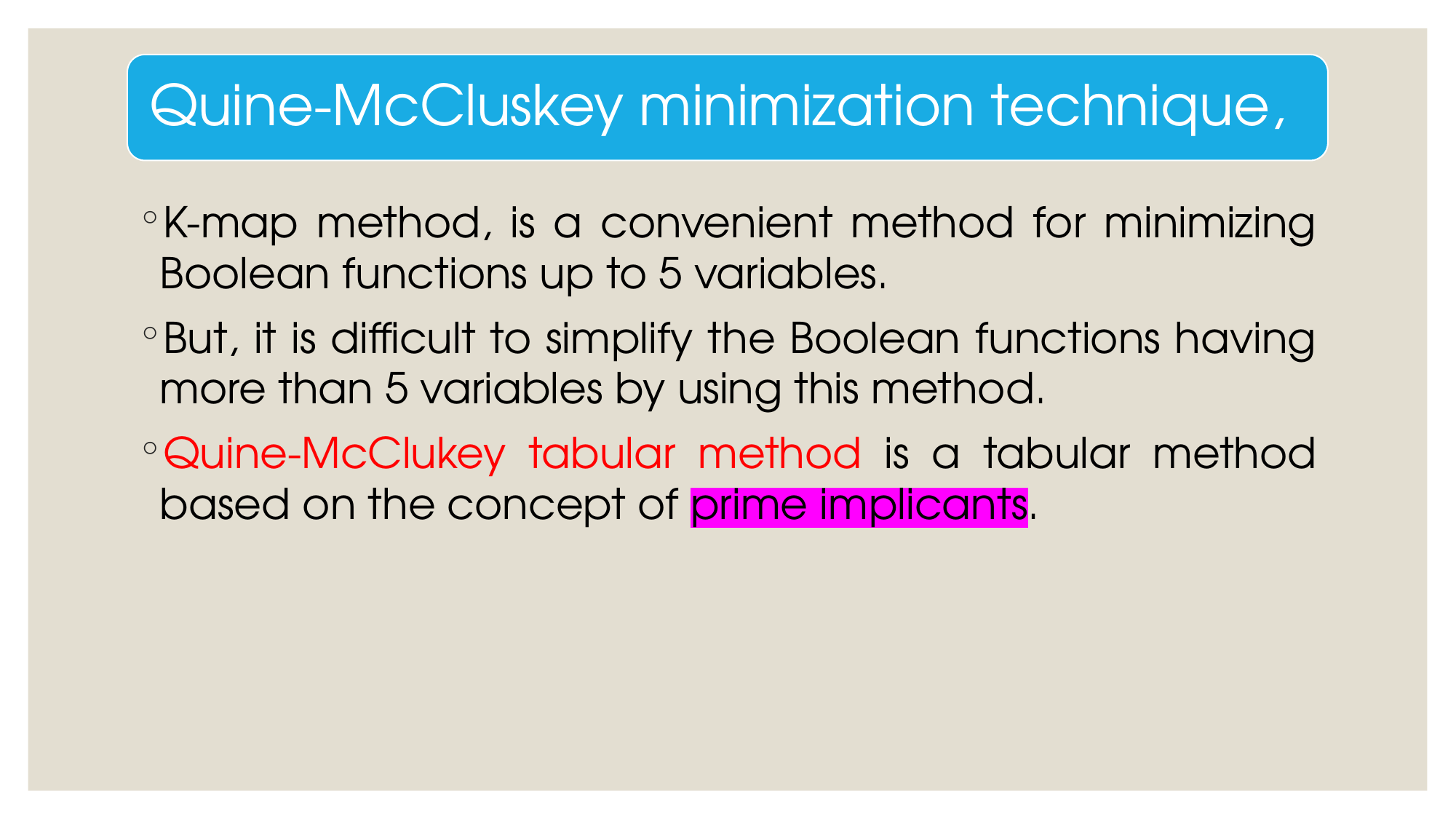

Quine-McCluskey minimization technique,
K-map method, is a convenient method for minimizing Boolean functions up to 5 variables.
But, it is difficult to simplify the Boolean functions having more than 5 variables by using this method.
Quine-McClukey tabular method is a tabular method based on the concept of prime implicants.